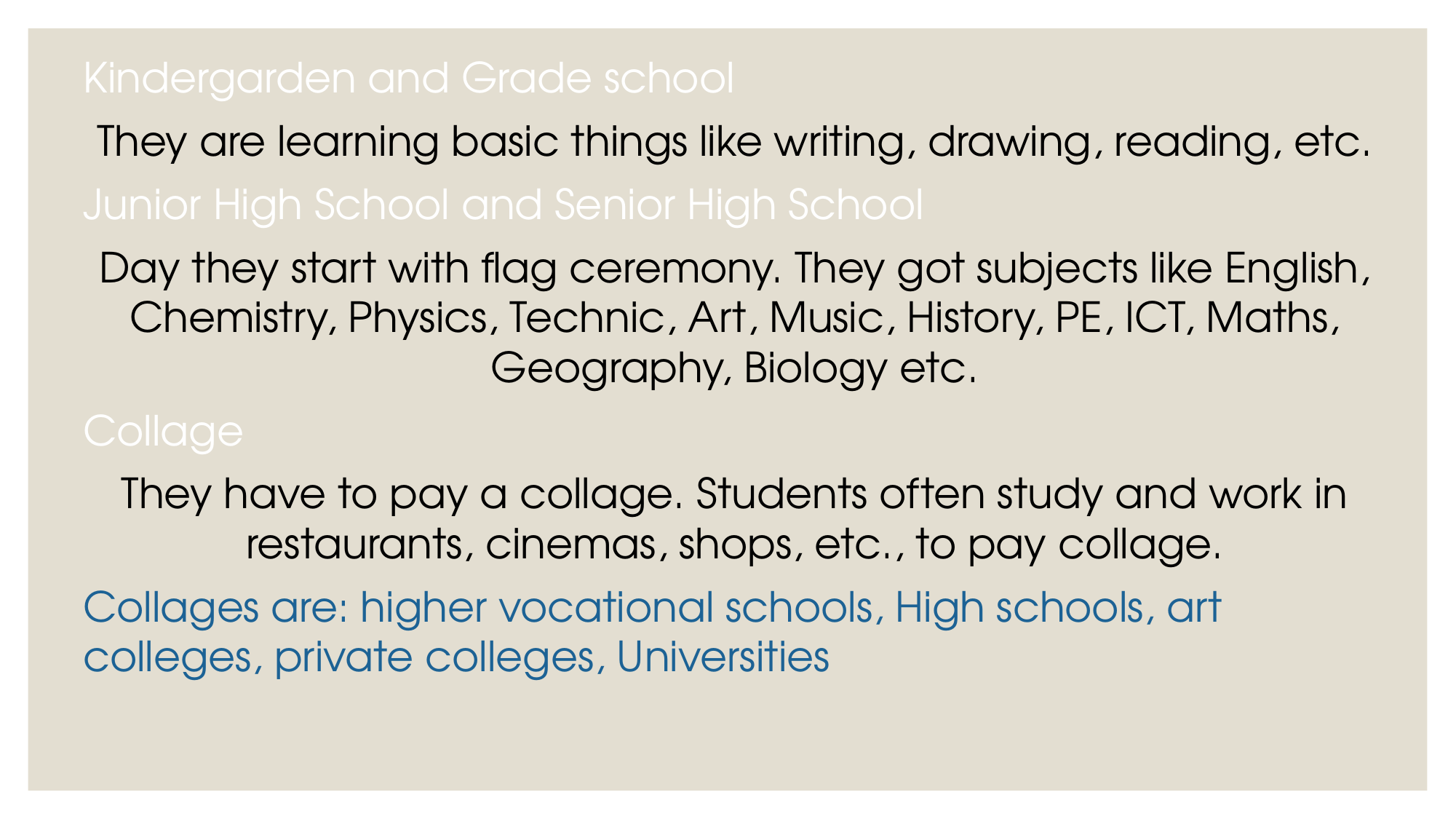

Kindergarden and Grade school
They are learning basic things like writing, drawing, reading, etc.
Junior High School and Senior High School
Day they start with flag ceremony. They got subjects like English, Chemistry, Physics, Technic, Art, Music, History, PE, ICT, Maths, Geography, Biology etc.
Collage
They have to pay a collage. Students often study and work in restaurants, cinemas, shops, etc., to pay collage.
Collages are: higher vocational schools, High schools, art colleges, private colleges, Universities